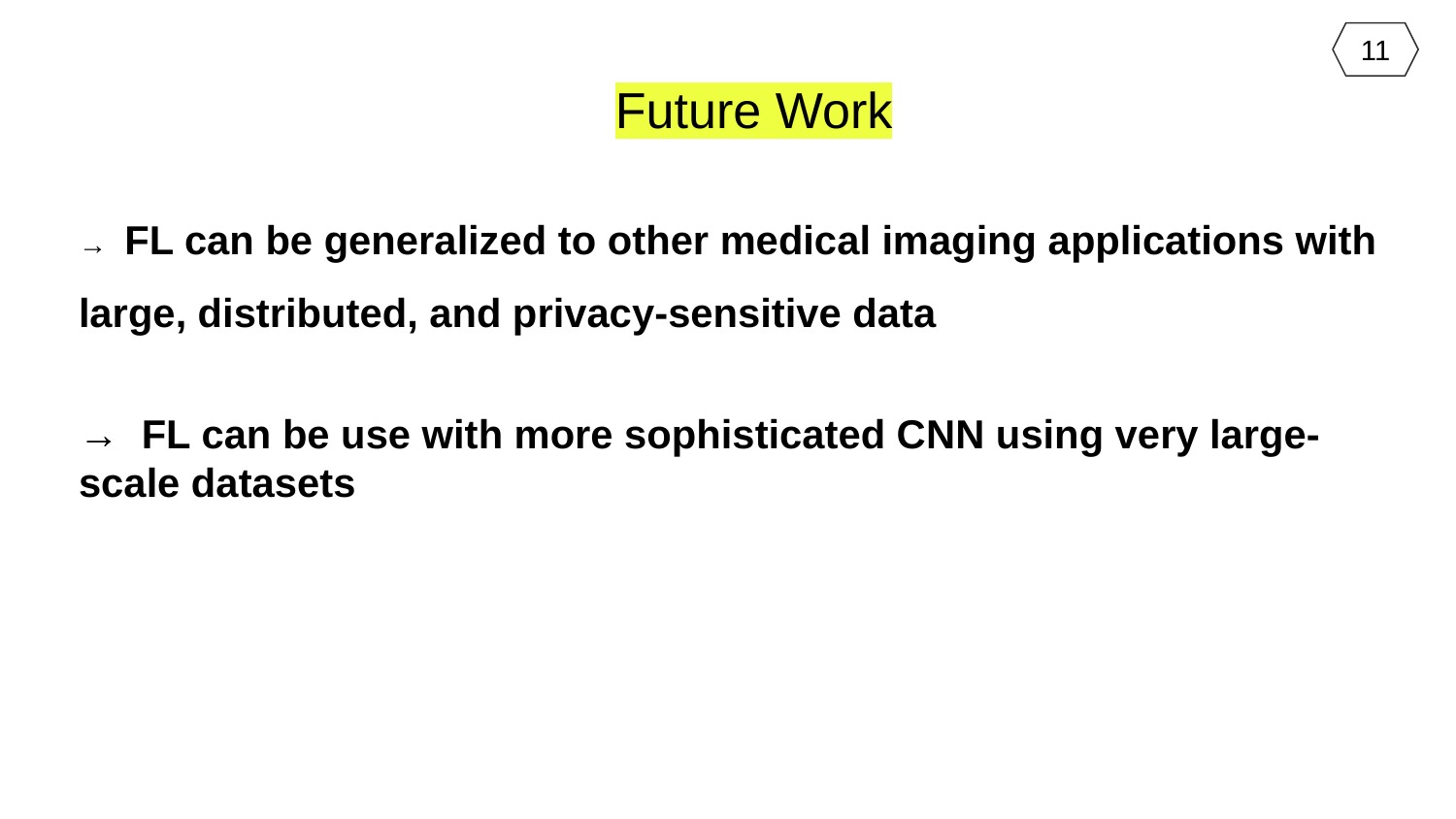

11
Future Work

→  FL can be generalized to other medical imaging applications with large, distributed, and privacy-sensitive data

→  FL can be use with more sophisticated CNN using very large-scale datasets